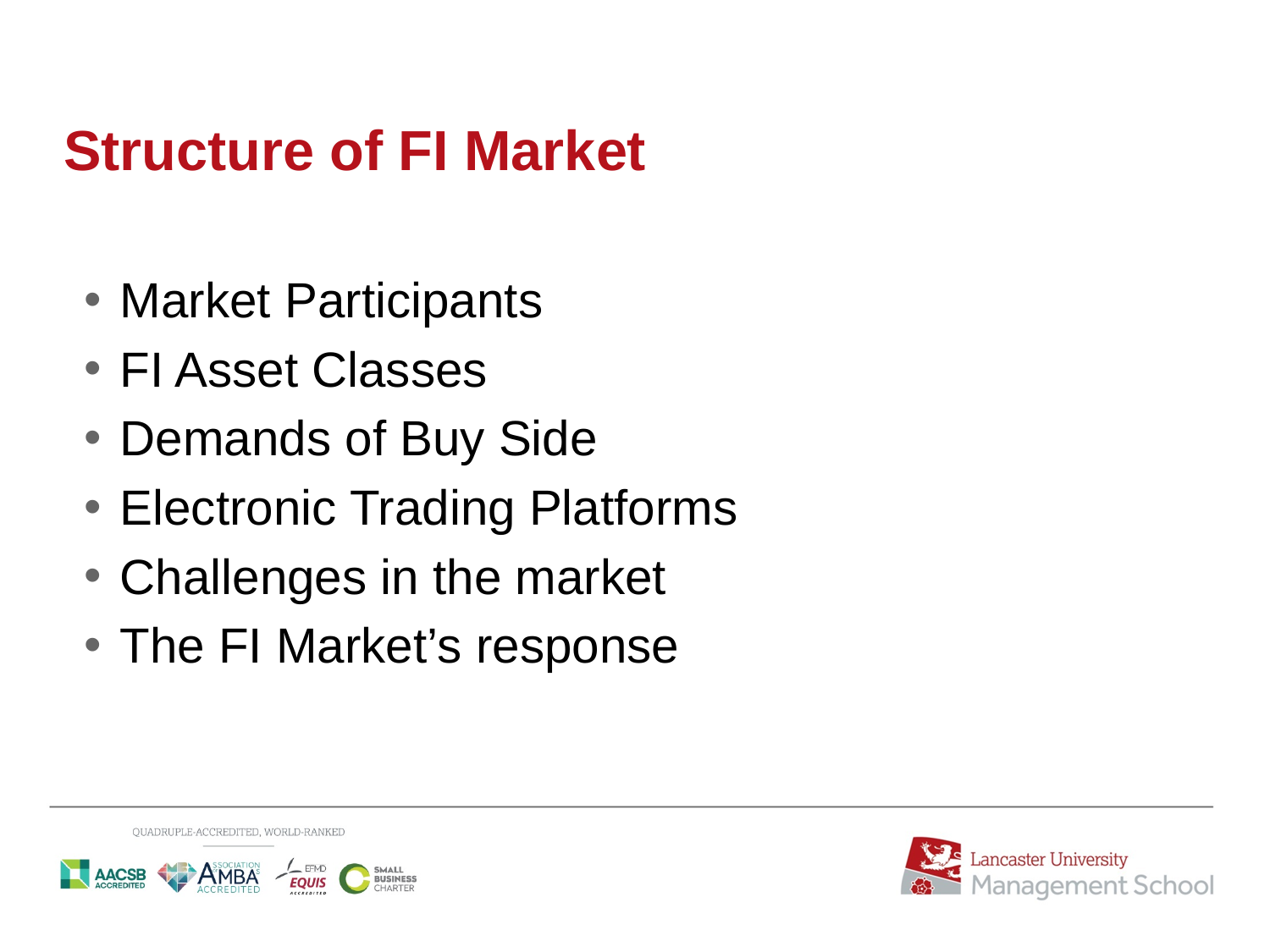

# Structure of FI Market
Market Participants
FI Asset Classes
Demands of Buy Side
Electronic Trading Platforms
Challenges in the market
The FI Market’s response